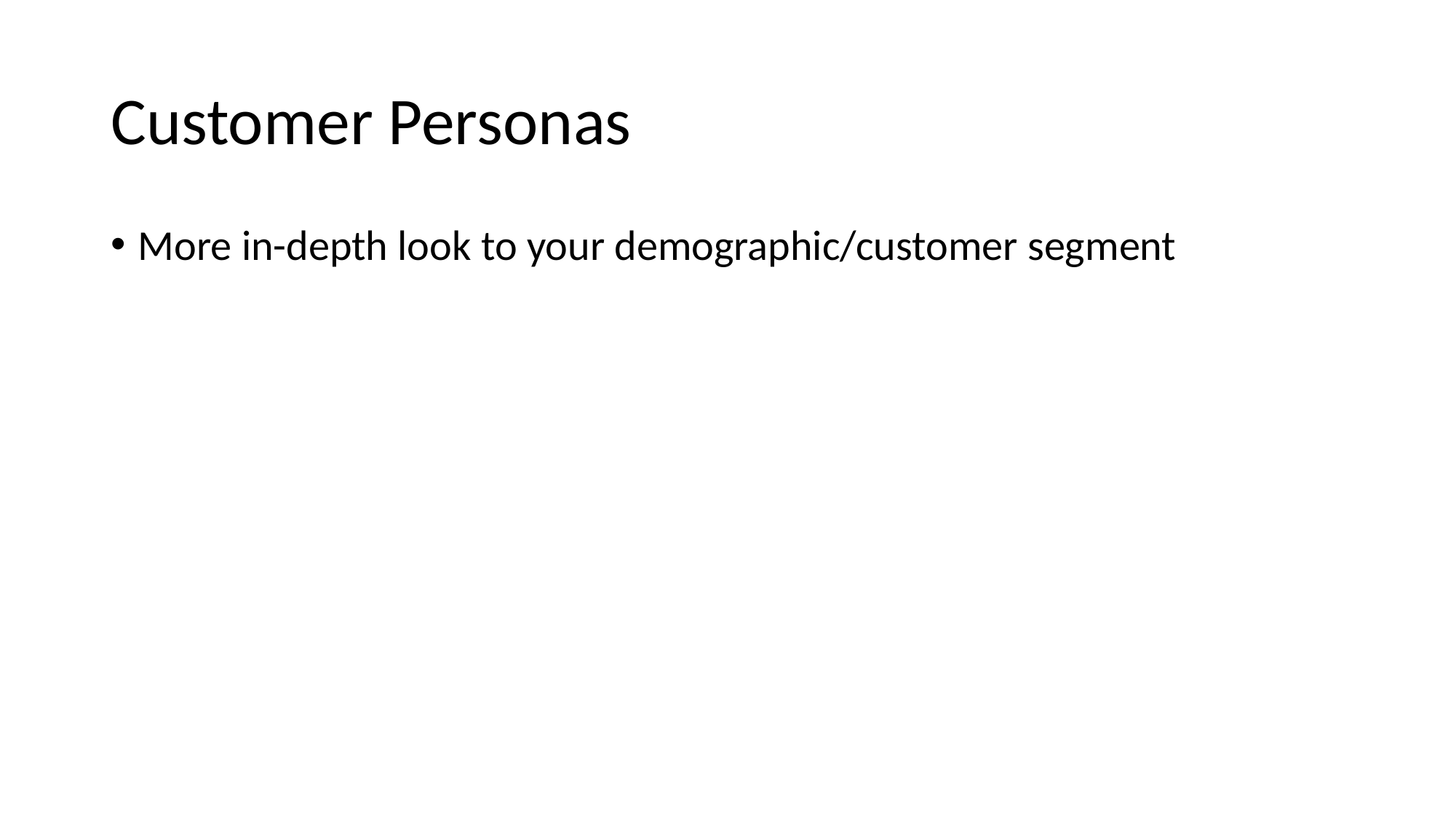

# Customer Personas
More in-depth look to your demographic/customer segment